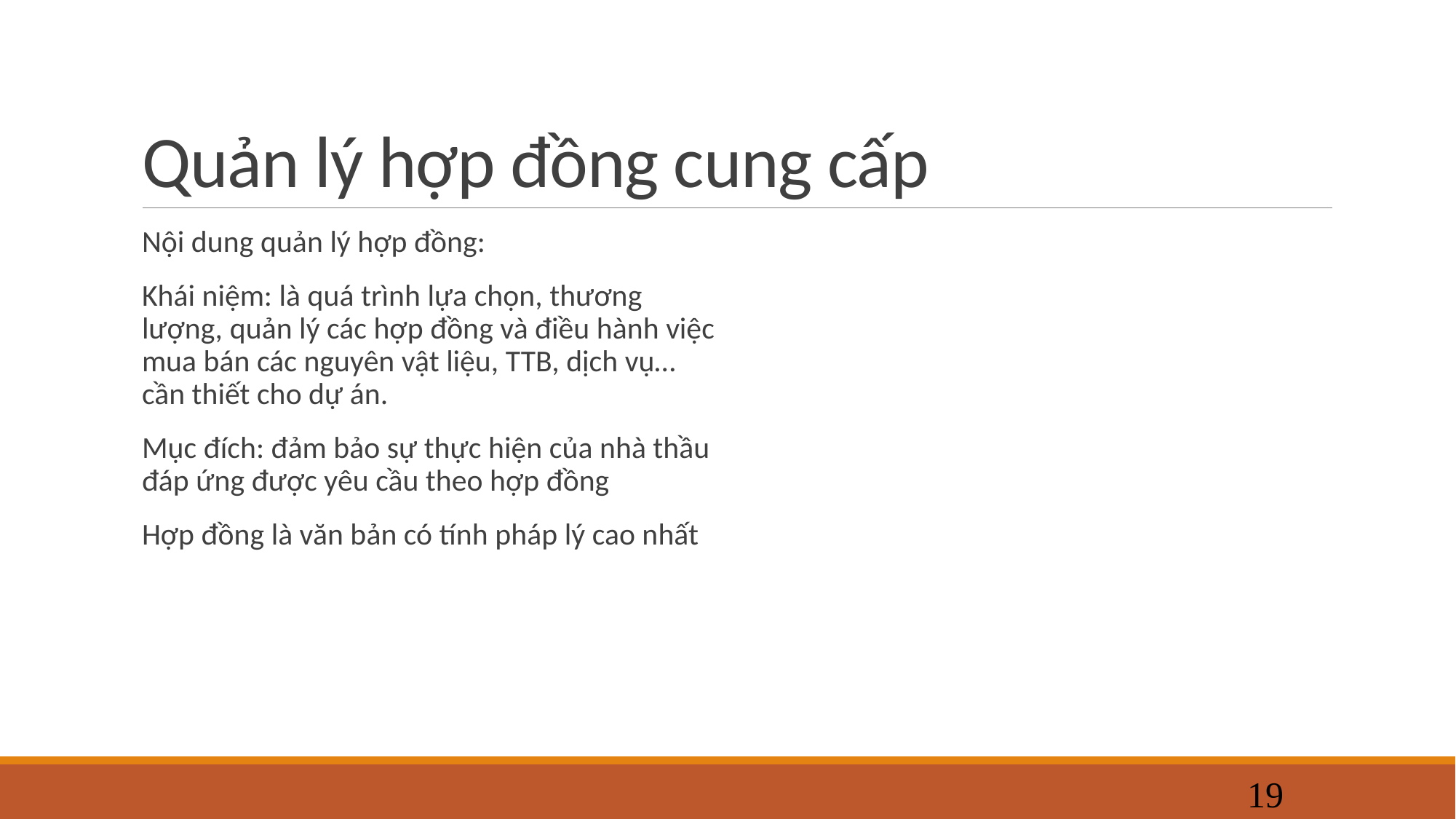

# Quản lý hợp đồng cung cấp
Nội dung quản lý hợp đồng:
Khái niệm: là quá trình lựa chọn, thương lượng, quản lý các hợp đồng và điều hành việc mua bán các nguyên vật liệu, TTB, dịch vụ… cần thiết cho dự án.
Mục đích: đảm bảo sự thực hiện của nhà thầu đáp ứng được yêu cầu theo hợp đồng
Hợp đồng là văn bản có tính pháp lý cao nhất

19